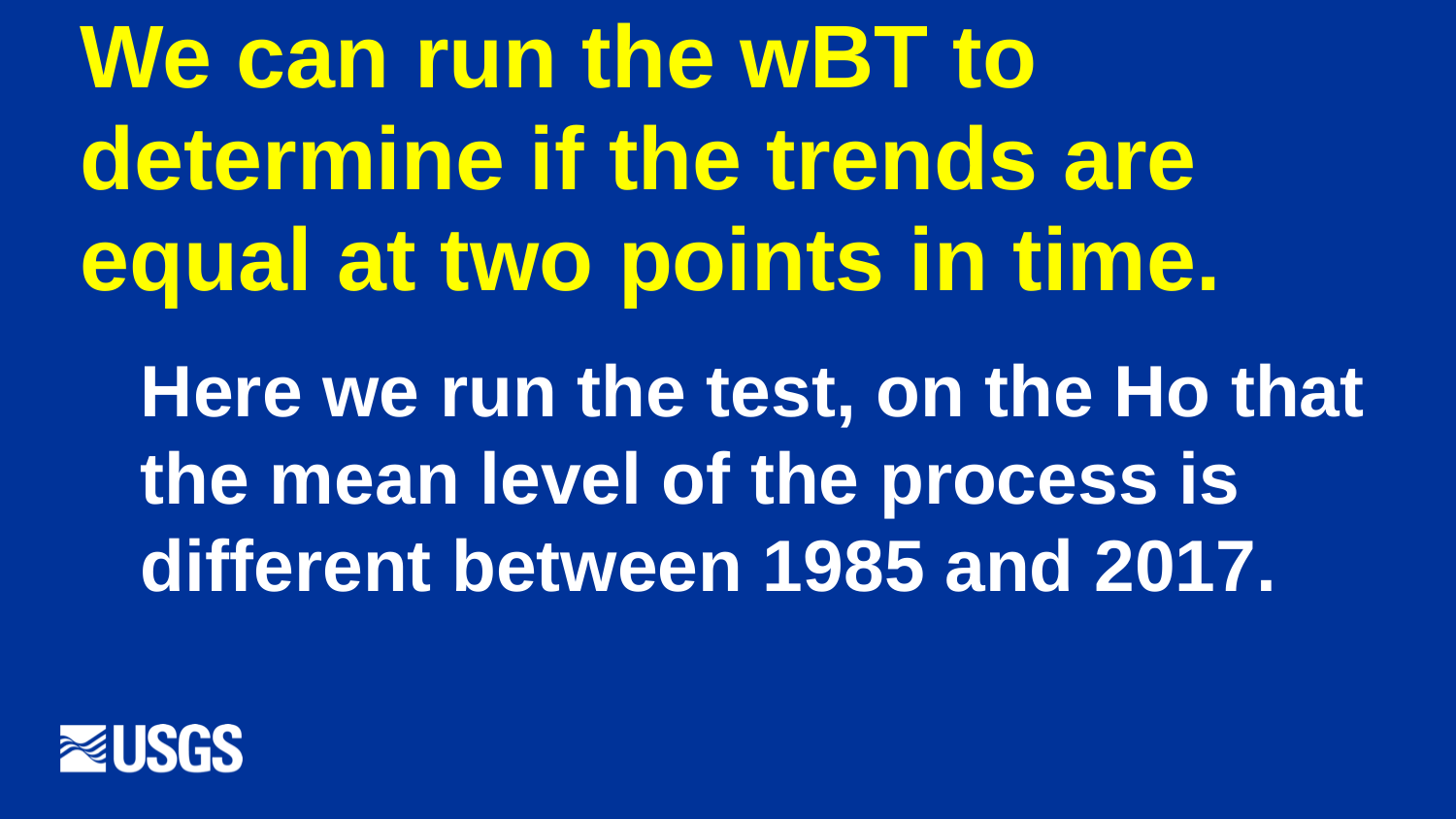

# We can run the wBT to determine if the trends are equal at two points in time.
Here we run the test, on the Ho that the mean level of the process is different between 1985 and 2017.